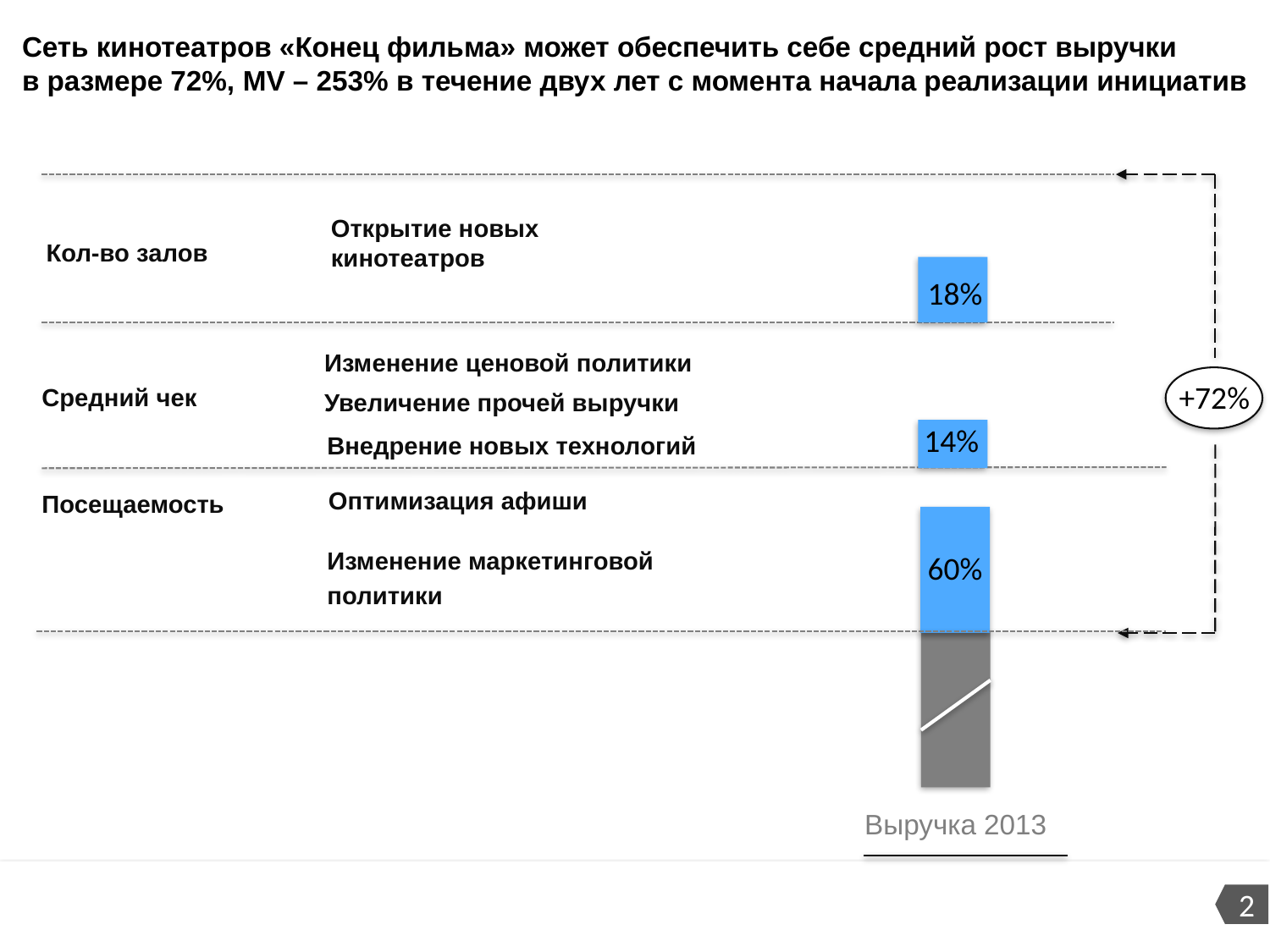

Сеть кинотеатров «Конец фильма» может обеспечить себе средний рост выручки
в размере 72%, MV – 253% в течение двух лет с момента начала реализации инициатив

### Chart

| Category | Series 1 | Столбец1 | Столбец2 | Столбец3 |
|---|---|---|---|---|
| Category 1 | 100.0 | 1.0 | 14.0 | 1.0 |

### Chart:

| Category | Series 1 |
|---|---|
| Category 1 | 14.0 |
Открытие новых кинотеатров

Кол-во залов

18%
Изменение ценовой политики

+72%
Средний чек
Увеличение прочей выручки
14%

Внедрение новых технологий
Оптимизация афиши

Посещаемость

Изменение маркетинговой
политики
60%

### Chart

| Category | Series 1 |
|---|---|
| Category 1 | 2.0 |

### Chart

| Category | Series 1 |
|---|---|
| Category 1 | 100.0 |
Эффект
Выручка 2013
Средний чек
2